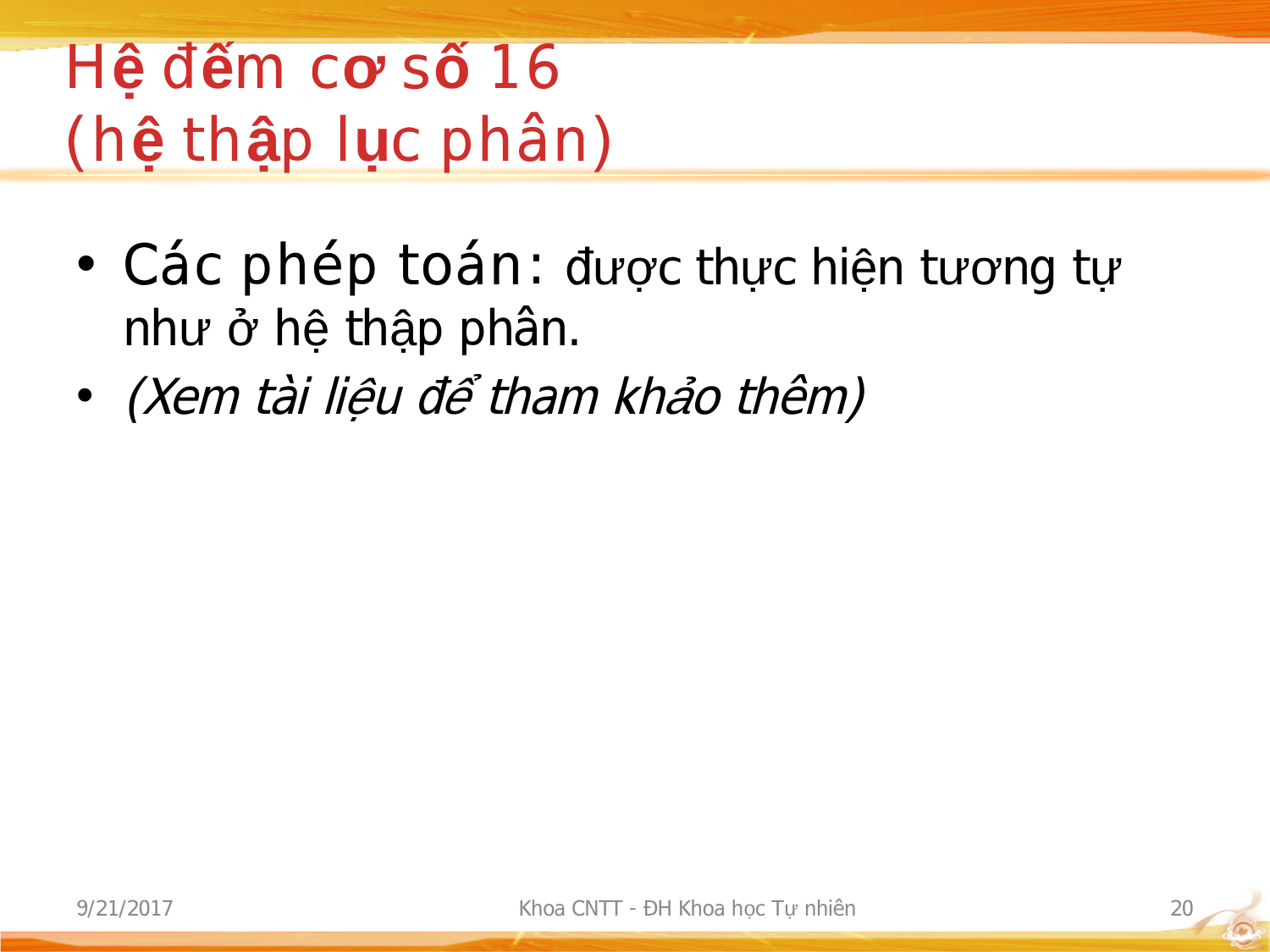

# Hệ đếm cơ số 16 (hệ thập lục phân)
Các phép toán: được thực hiện tương tự như ở hệ thập phân.
(Xem tài liệu để tham khảo thêm)
9/21/2017
Khoa CNTT - ĐH Khoa học Tự nhiên
20